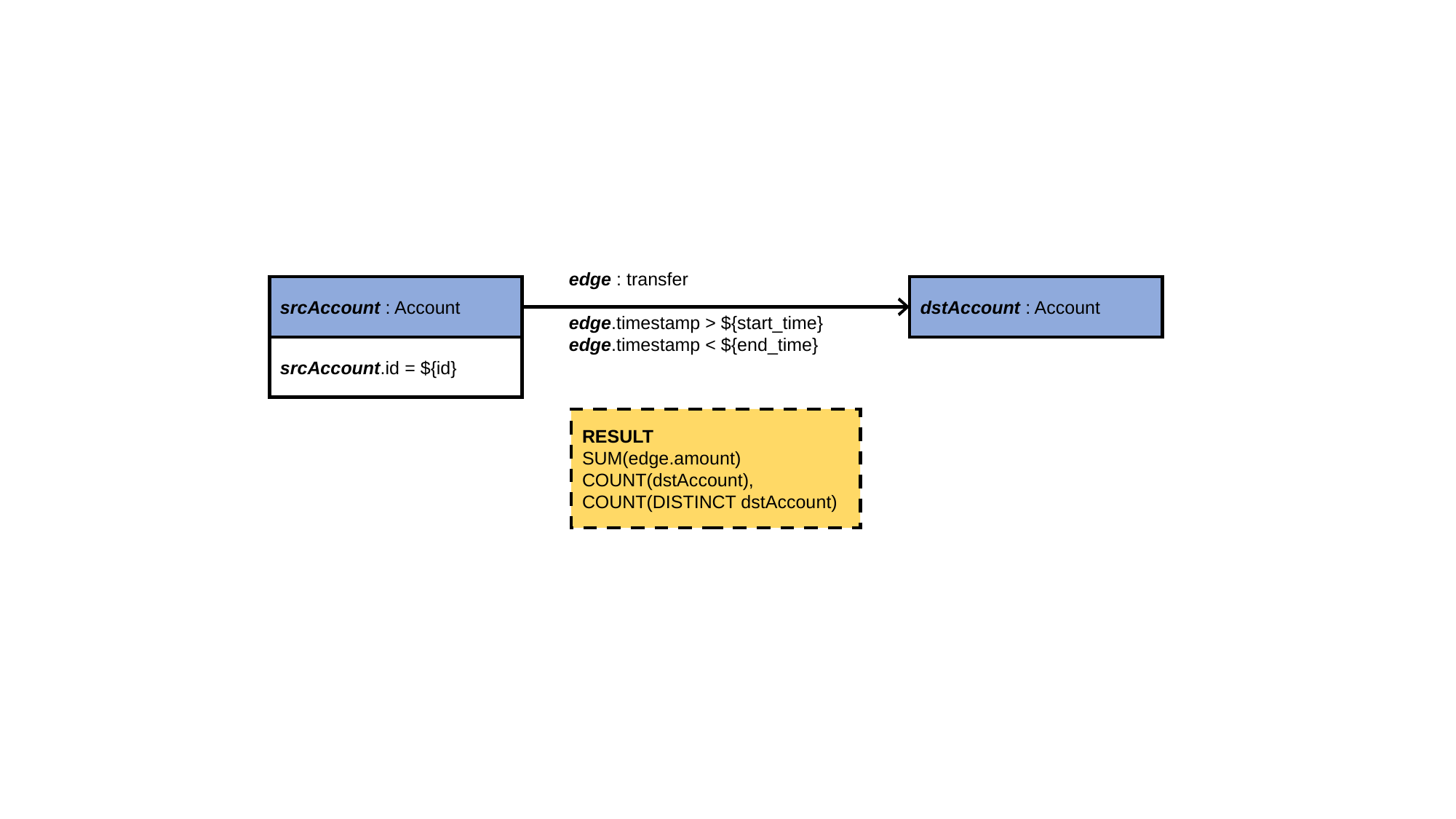

edge : transfer

edge.timestamp > ${start_time}
edge.timestamp < ${end_time}
dstAccount : Account
srcAccount : Account
srcAccount.id = ${id}
RESULT
SUM(edge.amount)
COUNT(dstAccount),
COUNT(DISTINCT dstAccount)